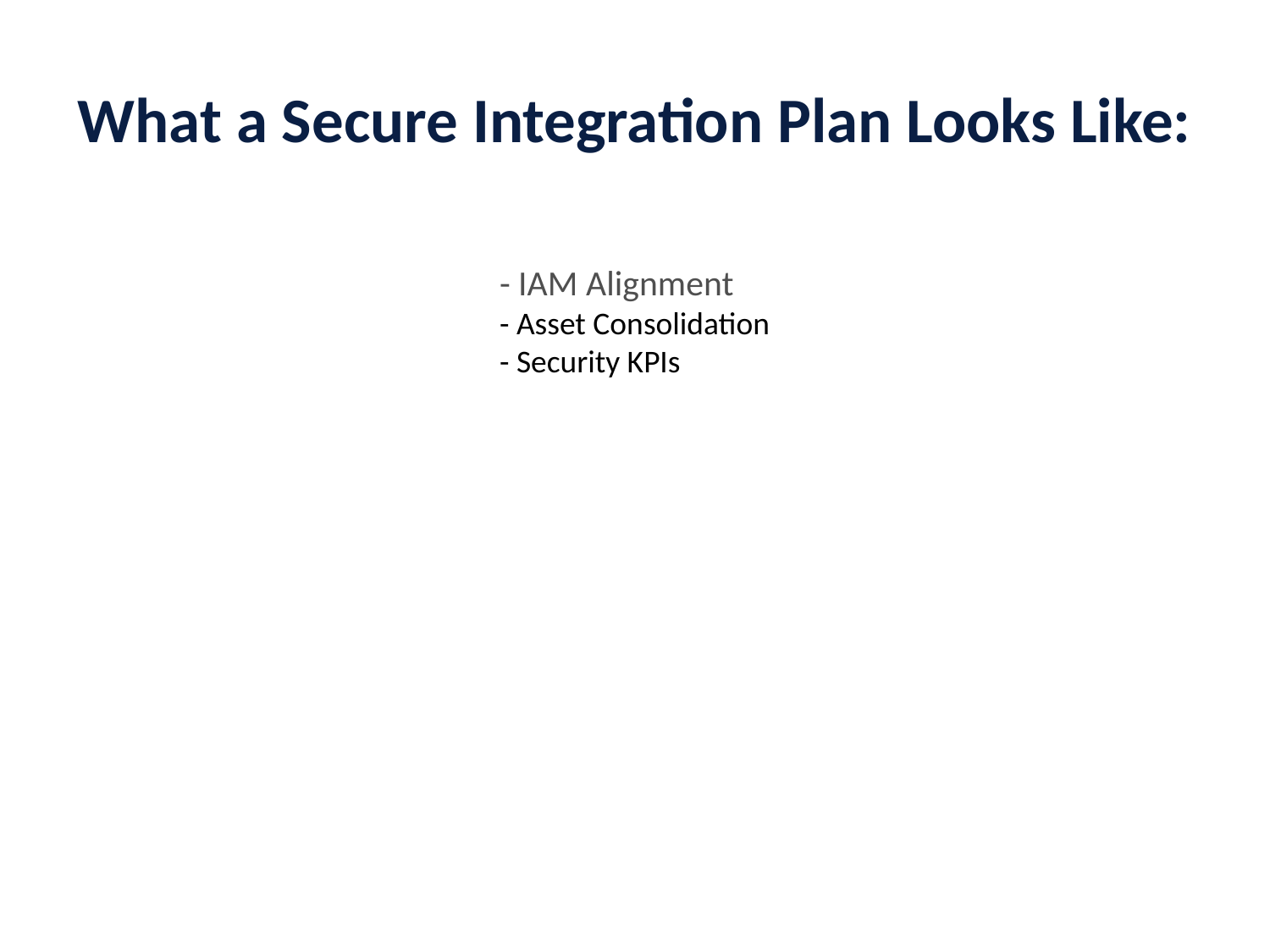

# What a Secure Integration Plan Looks Like:
- IAM Alignment
- Asset Consolidation
- Security KPIs